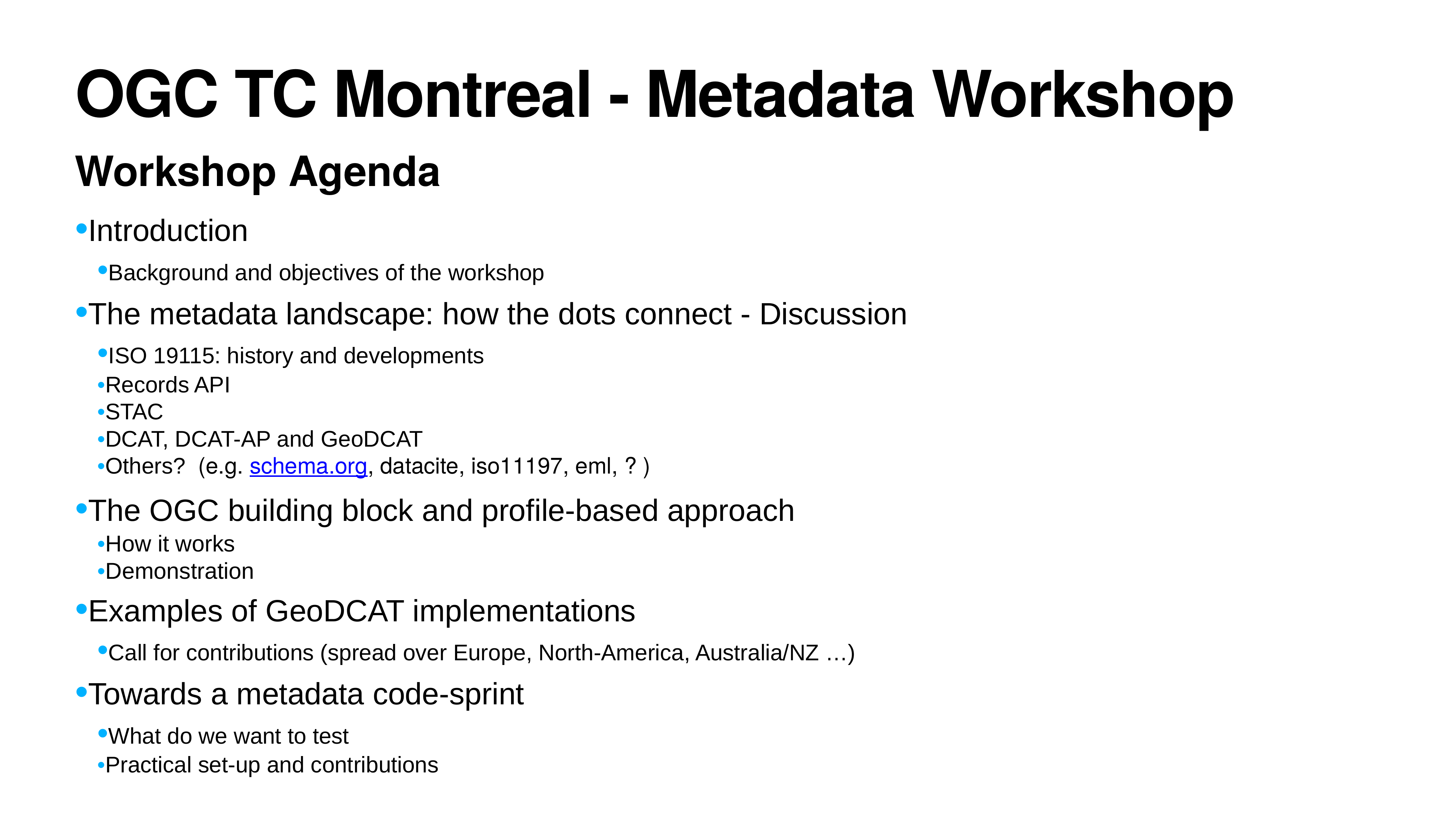

# OGC TC Montreal - Metadata Workshop
Workshop Agenda
•Introduction
•Background and objectives of the workshop
•The metadata landscape: how the dots connect - Discussion
•ISO 19115: history and developments
•Records API
•STAC
•DCAT, DCAT-AP and GeoDCAT
•Others?  (e.g. schema.org, datacite, iso11197, eml, ? )
•The OGC building block and profile-based approach
•How it works
•Demonstration
•Examples of GeoDCAT implementations
•Call for contributions (spread over Europe, North-America, Australia/NZ …)
•Towards a metadata code-sprint
•What do we want to test
•Practical set-up and contributions